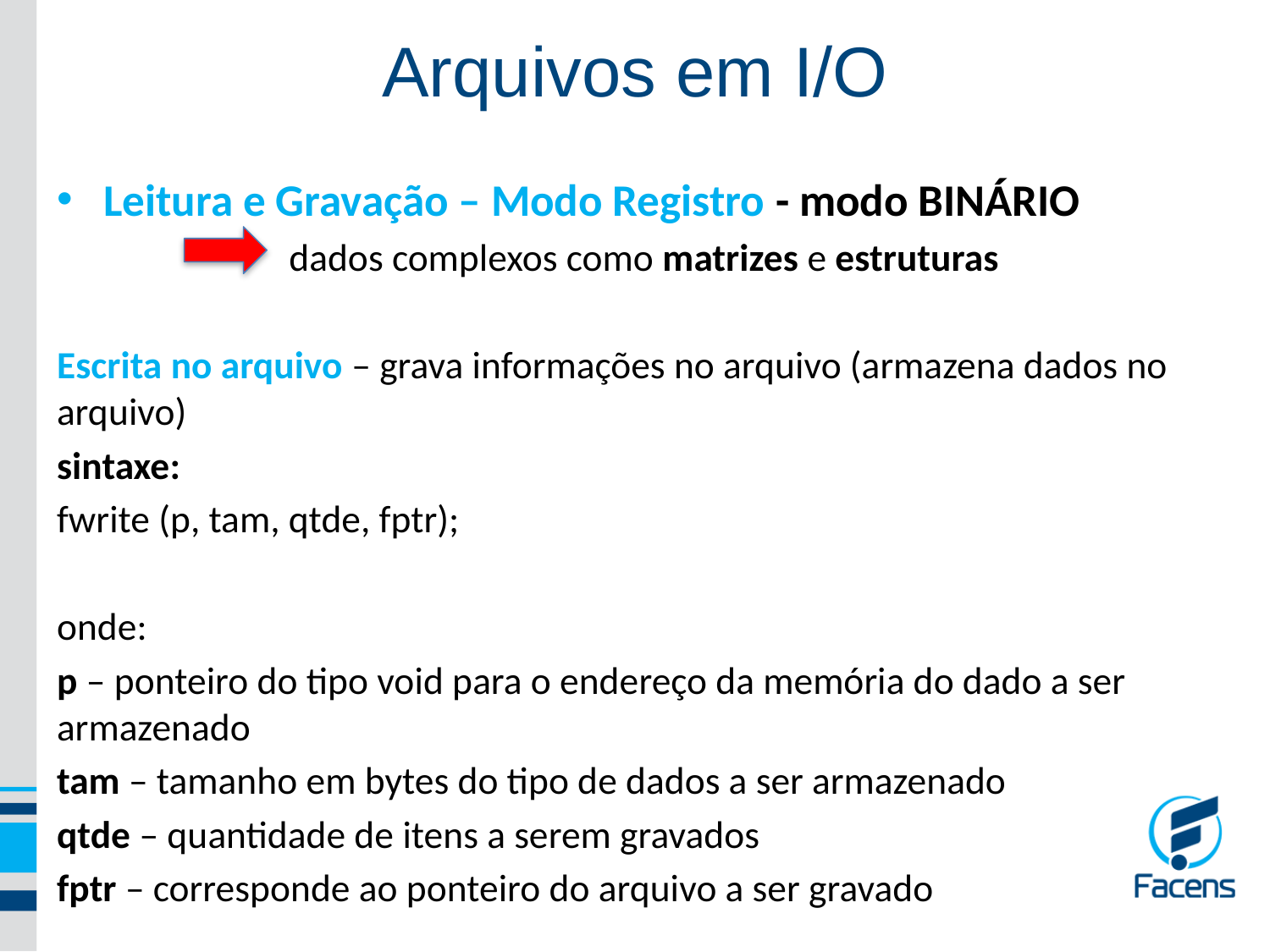

Arquivos em I/O
Leitura e Gravação – Modo Registro - modo BINÁRIO
 dados complexos como matrizes e estruturas

Escrita no arquivo – grava informações no arquivo (armazena dados no arquivo)
sintaxe:
fwrite (p, tam, qtde, fptr);

onde:
p – ponteiro do tipo void para o endereço da memória do dado a ser armazenado
tam – tamanho em bytes do tipo de dados a ser armazenado
qtde – quantidade de itens a serem gravados
fptr – corresponde ao ponteiro do arquivo a ser gravado